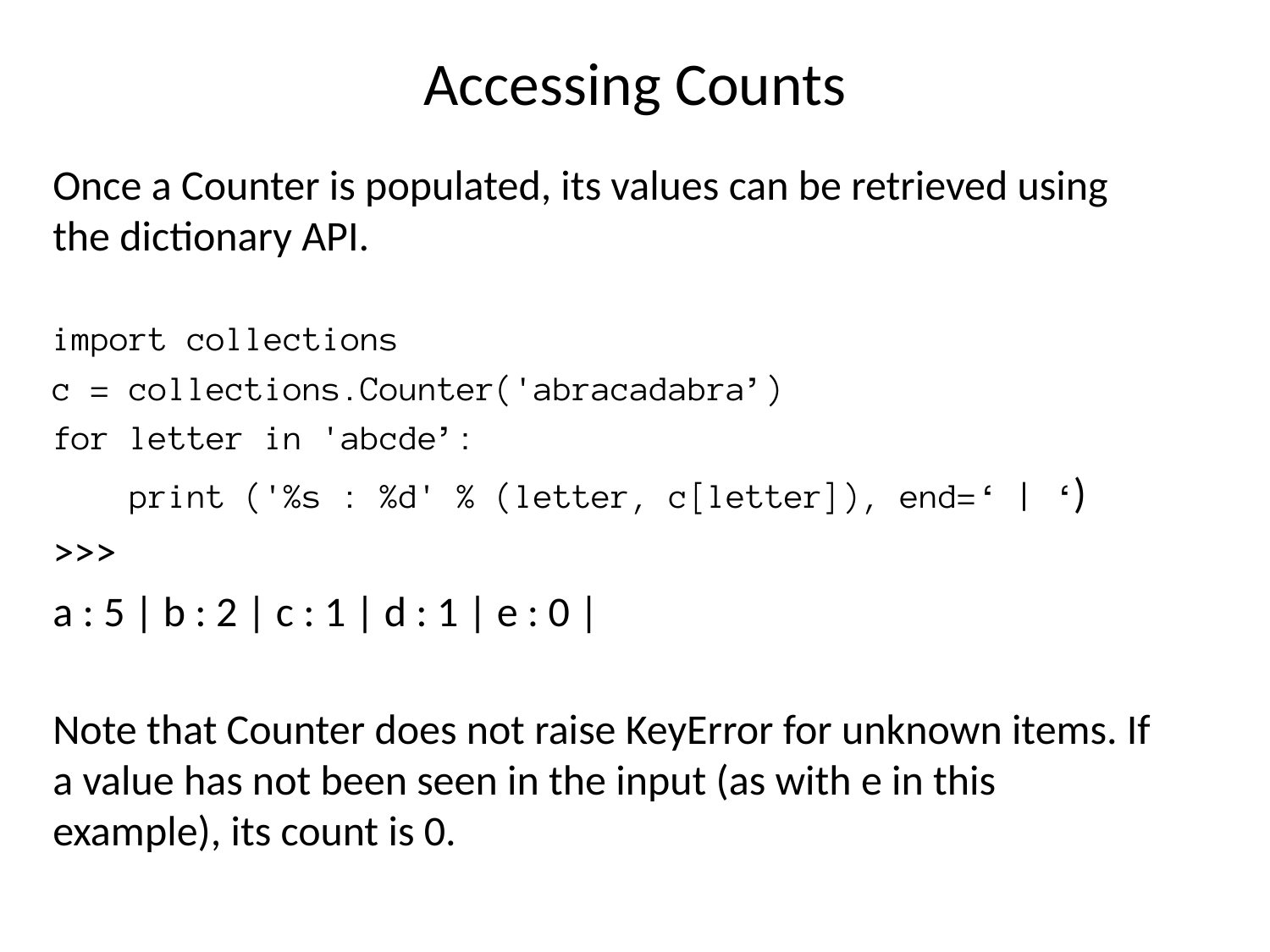

# Accessing Counts
Once a Counter is populated, its values can be retrieved using the dictionary API.

import collections
c = collections.Counter('abracadabra’)
for letter in 'abcde’:
    print ('%s : %d' % (letter, c[letter]), end=‘ | ‘)
>>>
a : 5 | b : 2 | c : 1 | d : 1 | e : 0 |

Note that Counter does not raise KeyError for unknown items. If a value has not been seen in the input (as with e in this example), its count is 0.